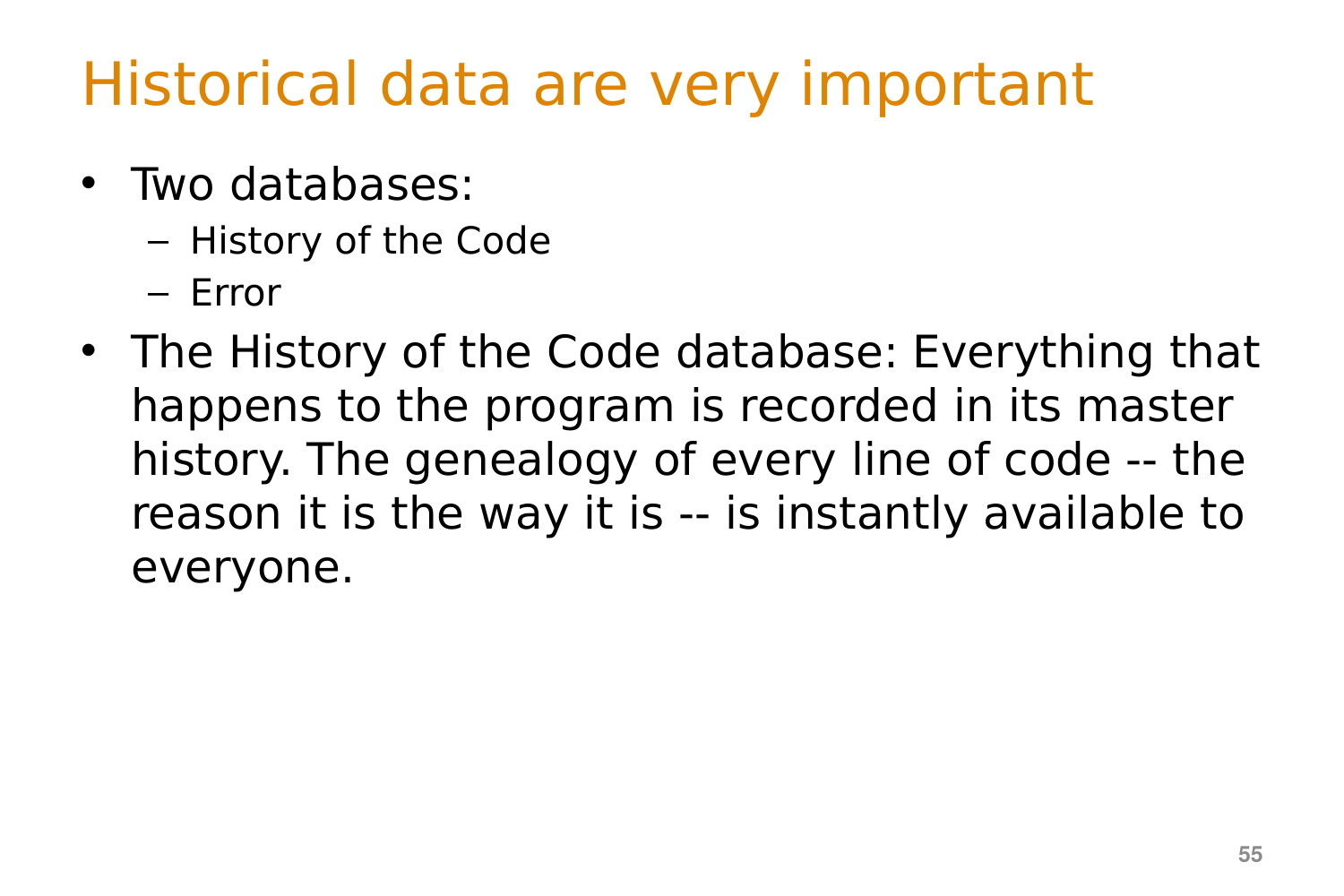

# Historical data are very important
Two databases:
History of the Code
Error
The History of the Code database: Everything that happens to the program is recorded in its master history. The genealogy of every line of code -- the reason it is the way it is -- is instantly available to everyone.
55